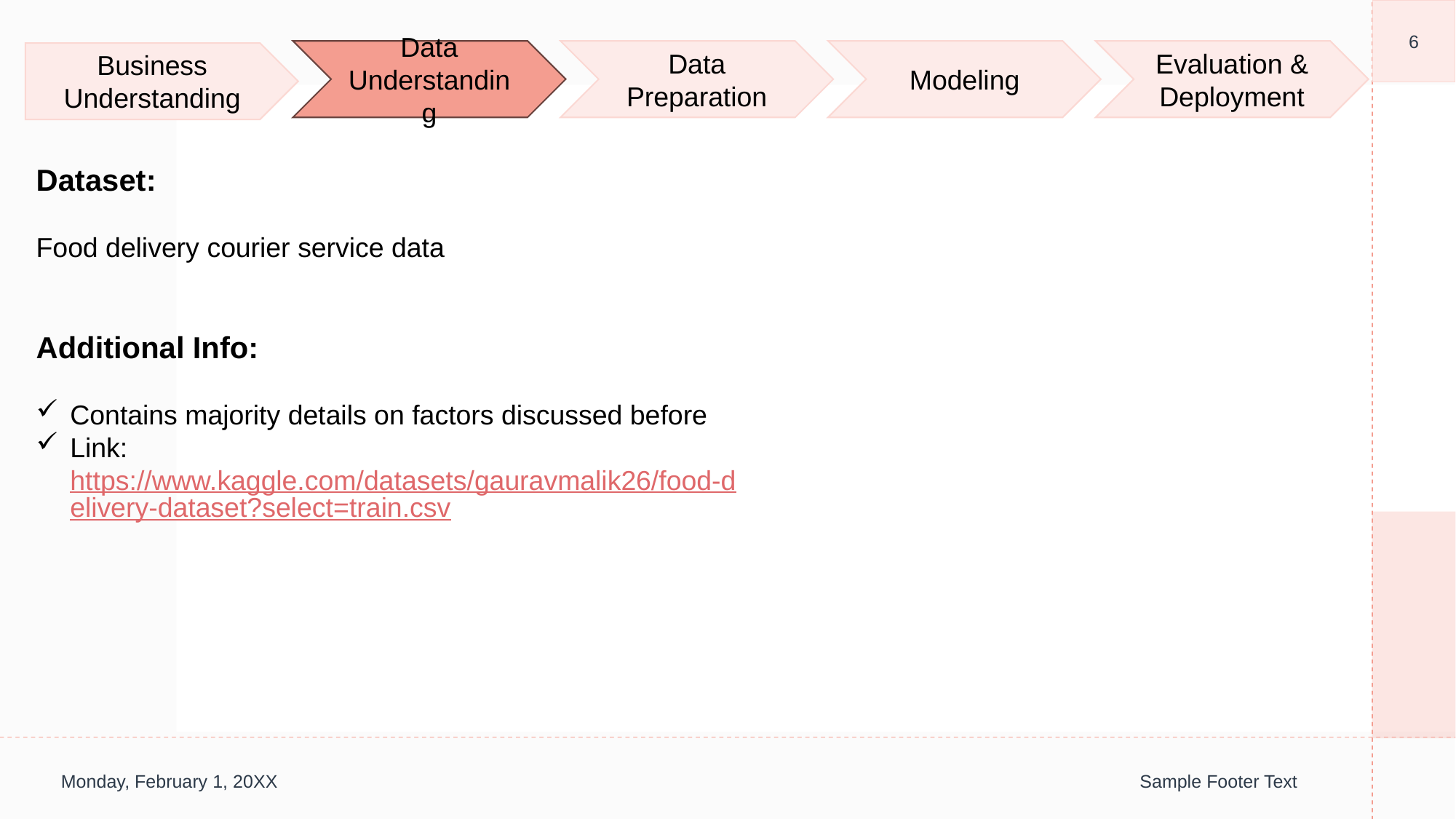

6
Data Understanding
Data Preparation
Modeling
Evaluation & Deployment
Business Understanding
Dataset:

Food delivery courier service data

Additional Info:

Contains majority details on factors discussed before
Link: https://www.kaggle.com/datasets/gauravmalik26/food-delivery-dataset?select=train.csv
Monday, February 1, 20XX
Sample Footer Text